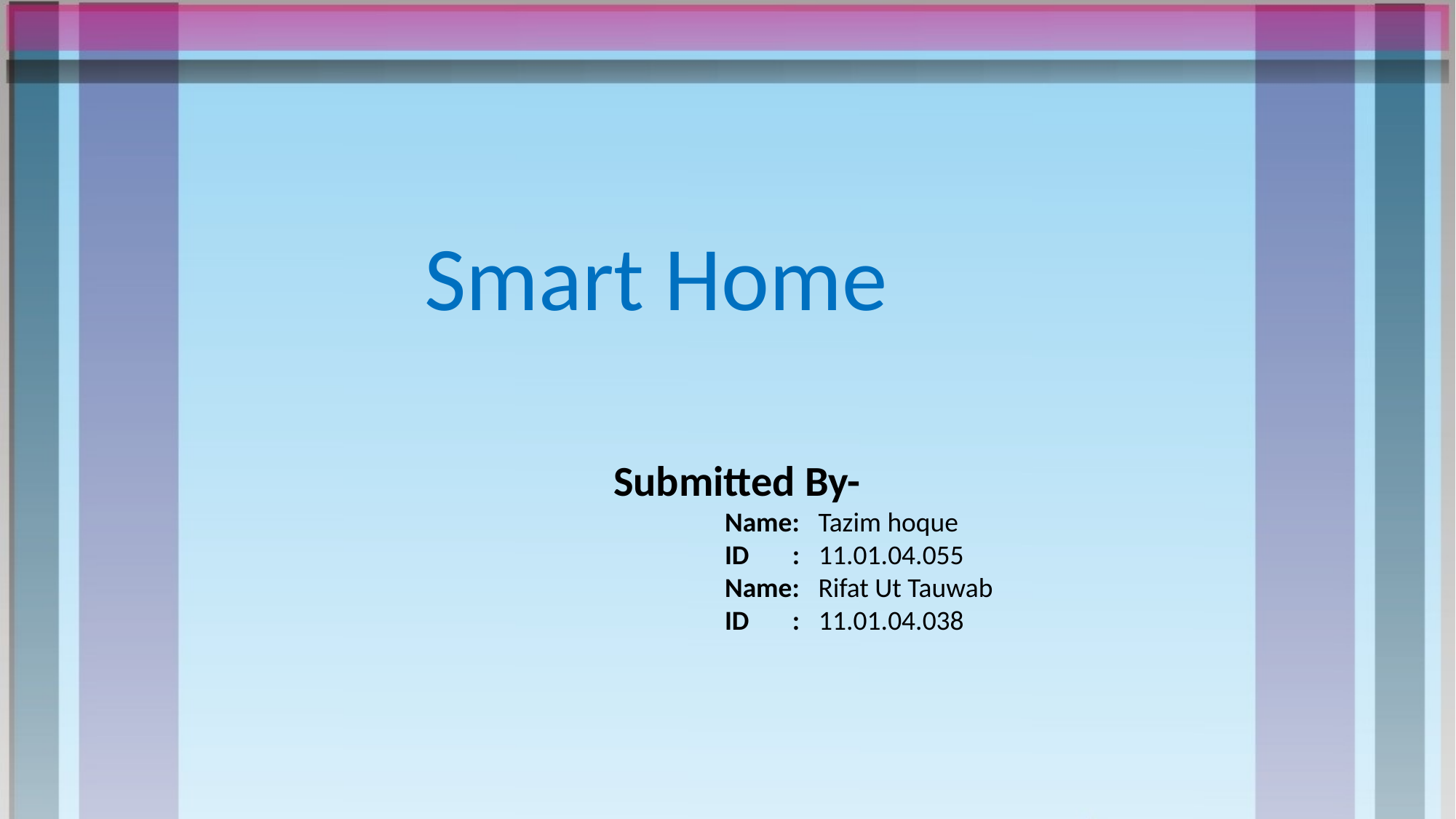

# Smart Home
Submitted By-
                  Name:   Tazim hoque
                  ID       :   11.01.04.055
                  Name:   Rifat Ut Tauwab
                  ID       :   11.01.04.038